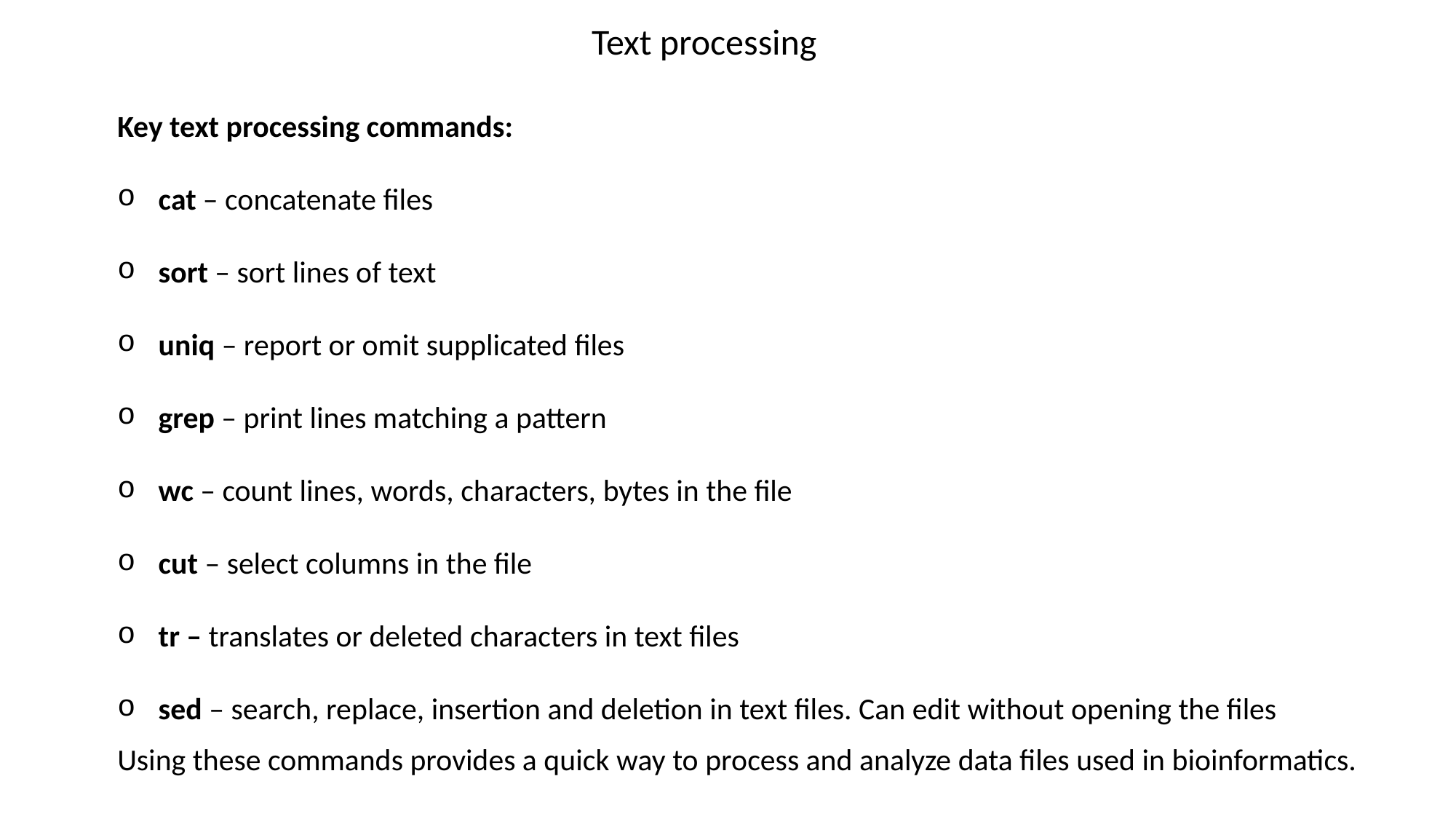

Text processing

Key text processing commands:

cat – concatenate files

sort – sort lines of text

uniq – report or omit supplicated files

grep – print lines matching a pattern

wc – count lines, words, characters, bytes in the file

cut – select columns in the file

tr – translates or deleted characters in text files

sed – search, replace, insertion and deletion in text files. Can edit without opening the files

Using these commands provides a quick way to process and analyze data files used in bioinformatics.